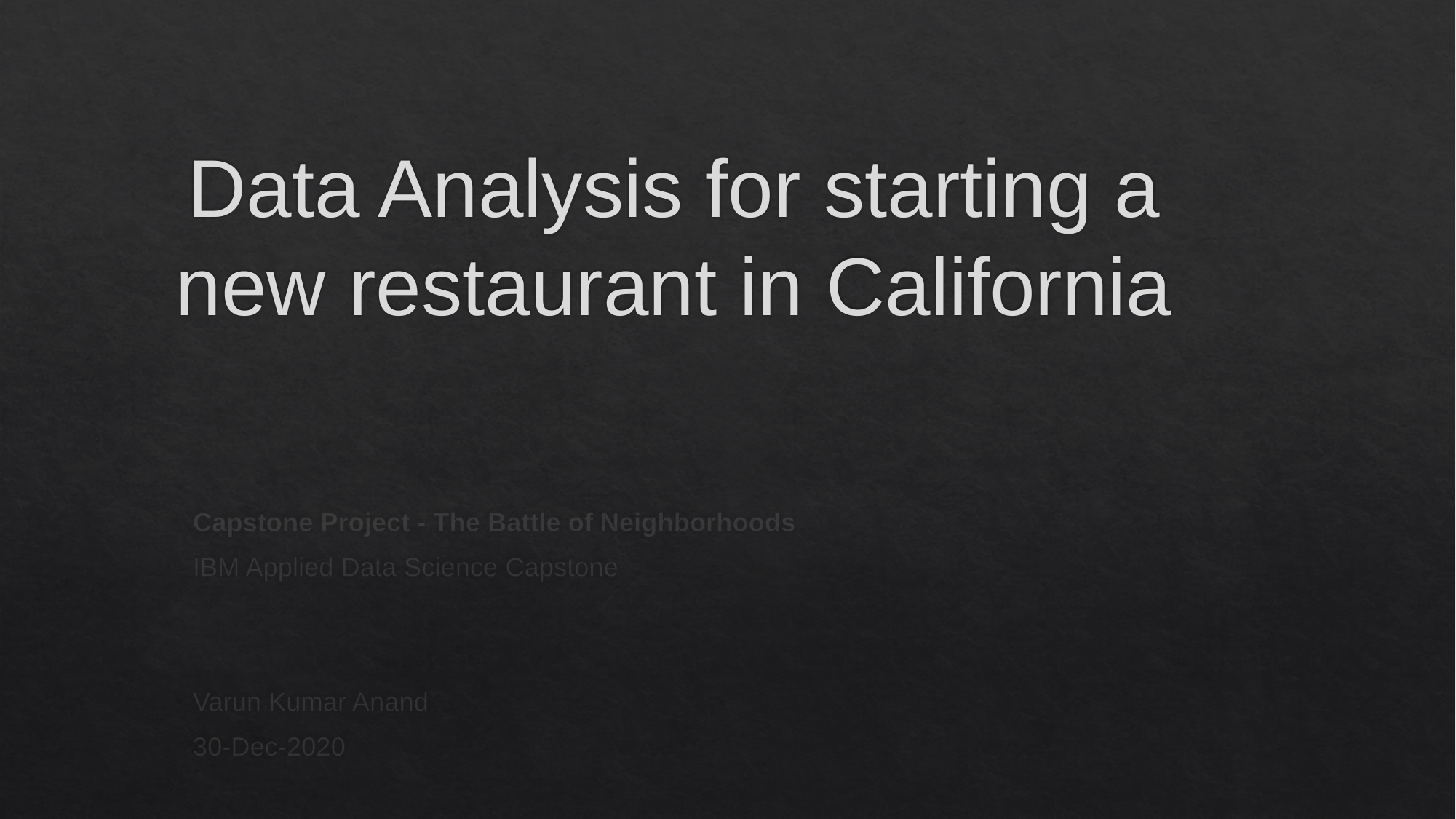

# Data Analysis for starting a new restaurant in California
Capstone Project - The Battle of Neighborhoods
IBM Applied Data Science Capstone

Varun Kumar Anand
30-Dec-2020